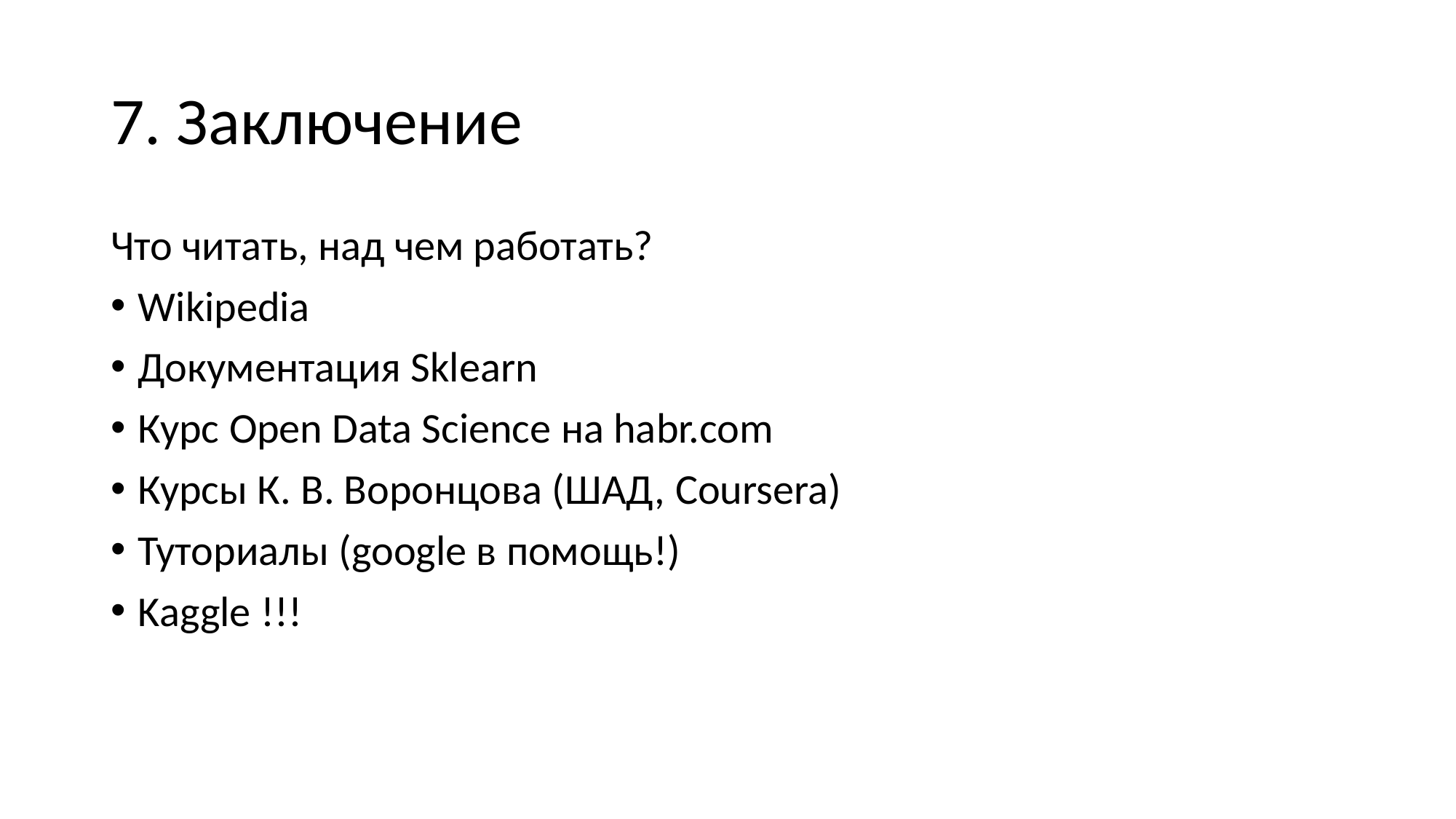

# 7. Заключение
Что читать, над чем работать?
Wikipedia
Документация Sklearn
Курс Open Data Science на habr.com
Курсы К. В. Воронцова (ШАД, Coursera)
Туториалы (google в помощь!)
Kaggle !!!